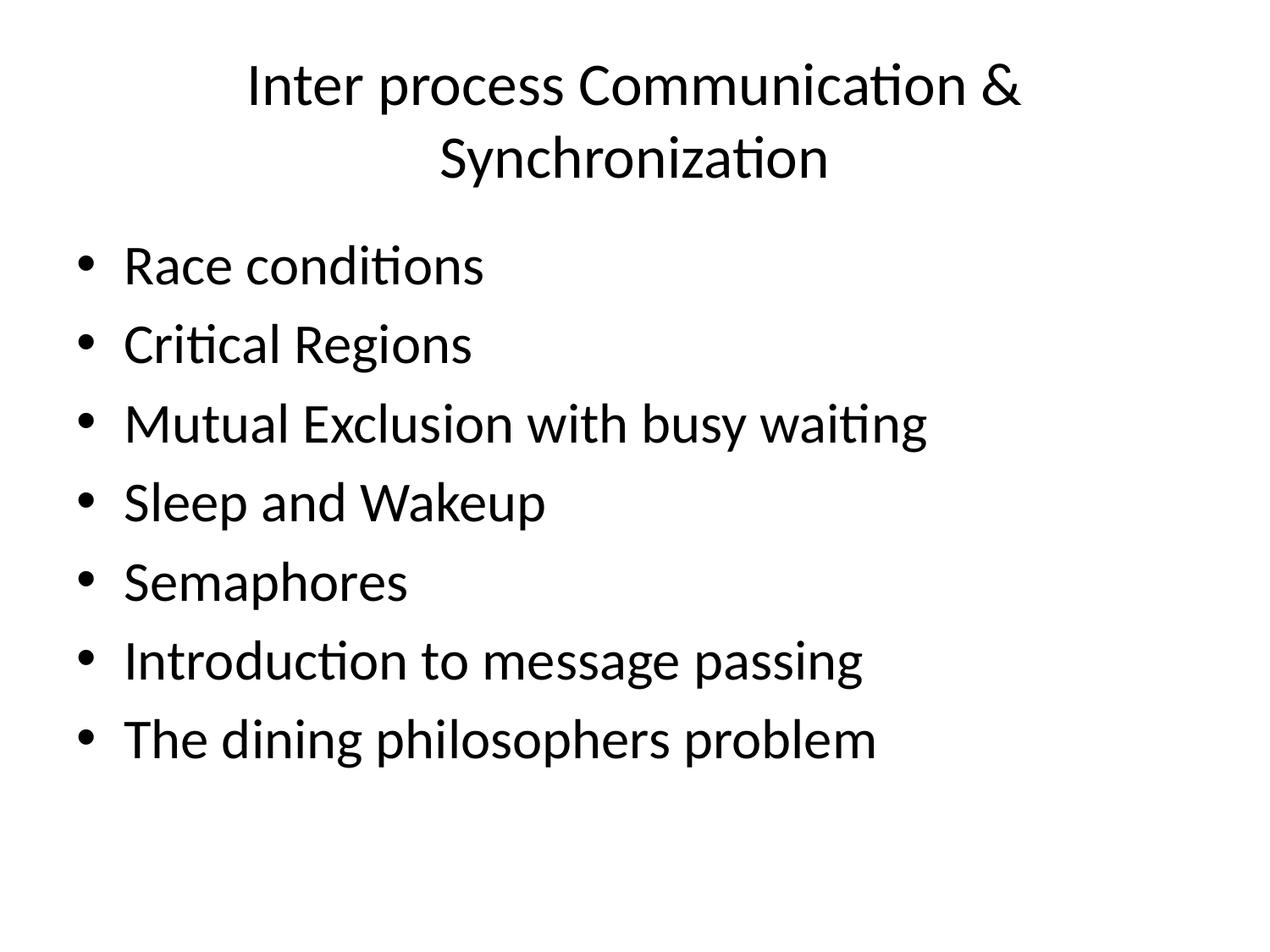

# Inter process Communication & Synchronization
Race conditions
Critical Regions
Mutual Exclusion with busy waiting
Sleep and Wakeup
Semaphores
Introduction to message passing
The dining philosophers problem